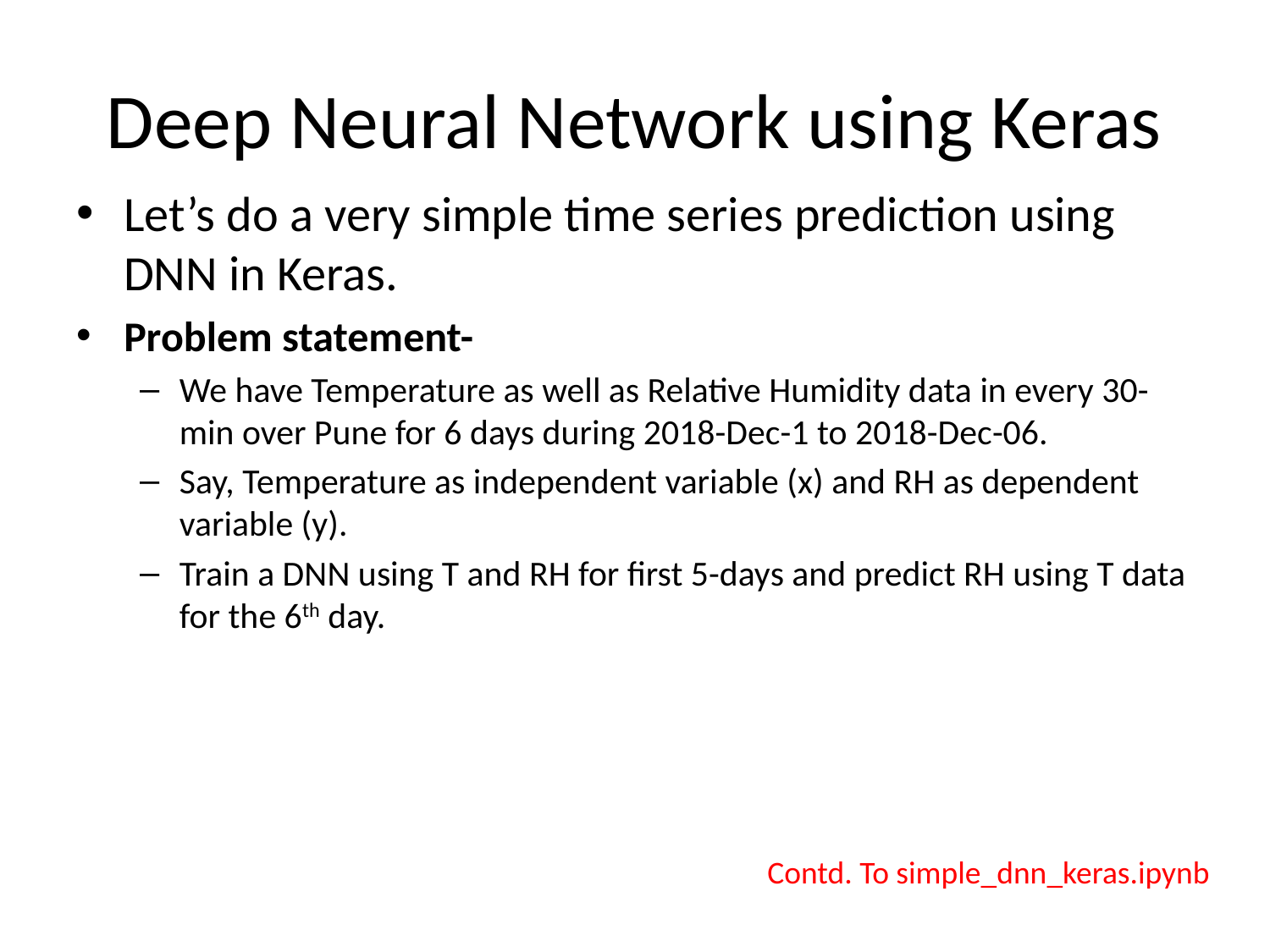

# Deep Neural Network using Keras
Let’s do a very simple time series prediction using DNN in Keras.
Problem statement-
We have Temperature as well as Relative Humidity data in every 30-min over Pune for 6 days during 2018-Dec-1 to 2018-Dec-06.
Say, Temperature as independent variable (x) and RH as dependent variable (y).
Train a DNN using T and RH for first 5-days and predict RH using T data for the 6th day.
Contd. To simple_dnn_keras.ipynb